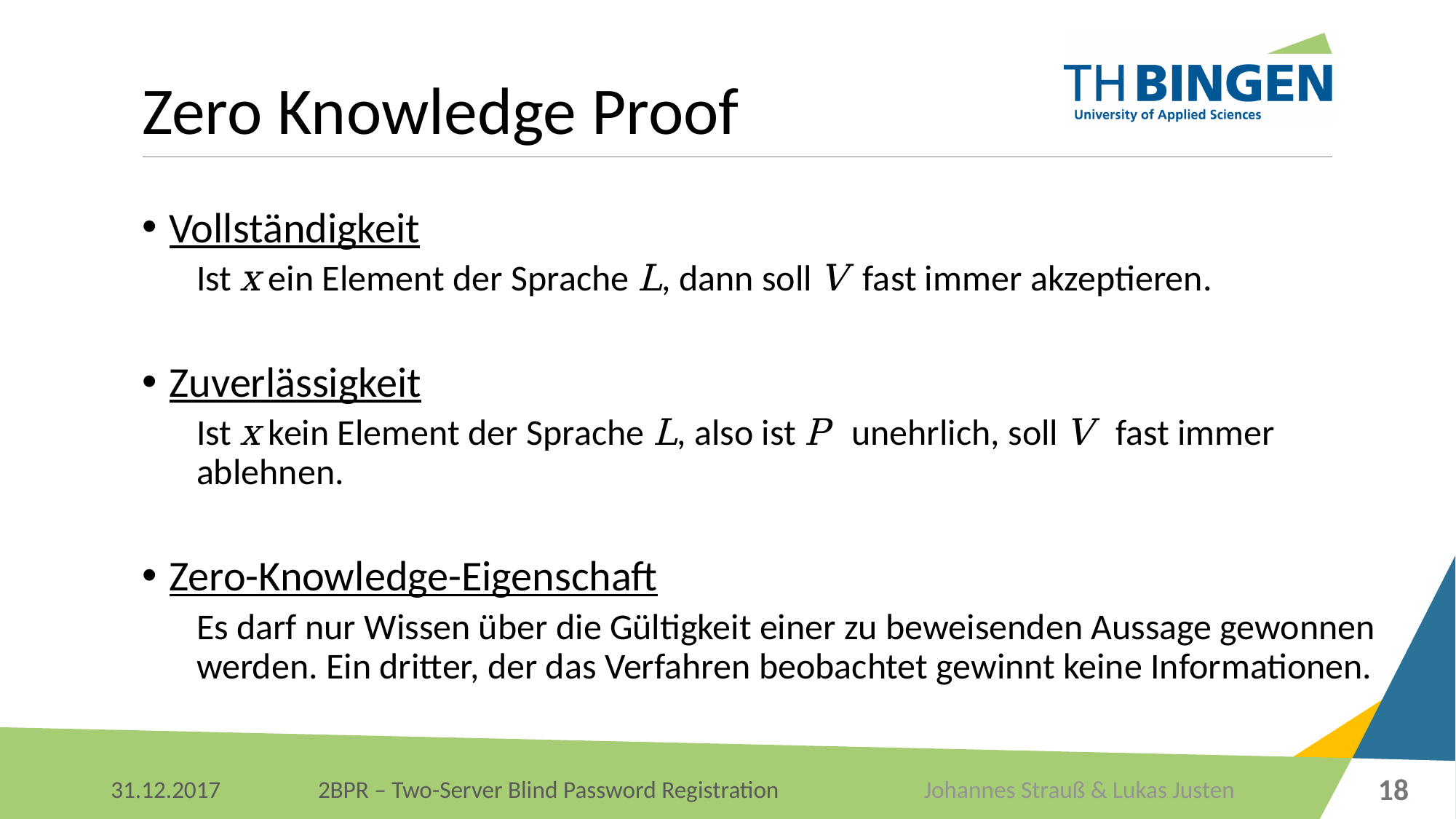

# Zero Knowledge Proof
Vollständigkeit
Ist x ein Element der Sprache L, dann soll V  fast immer akzeptieren.

Zuverlässigkeit
Ist x kein Element der Sprache L, also ist P  unehrlich, soll V  fast immer ablehnen.

Zero-Knowledge-Eigenschaft
Es darf nur Wissen über die Gültigkeit einer zu beweisenden Aussage gewonnen werden. Ein dritter, der das Verfahren beobachtet gewinnt keine Informationen.
18
Johannes Strauß & Lukas Justen
31.12.2017